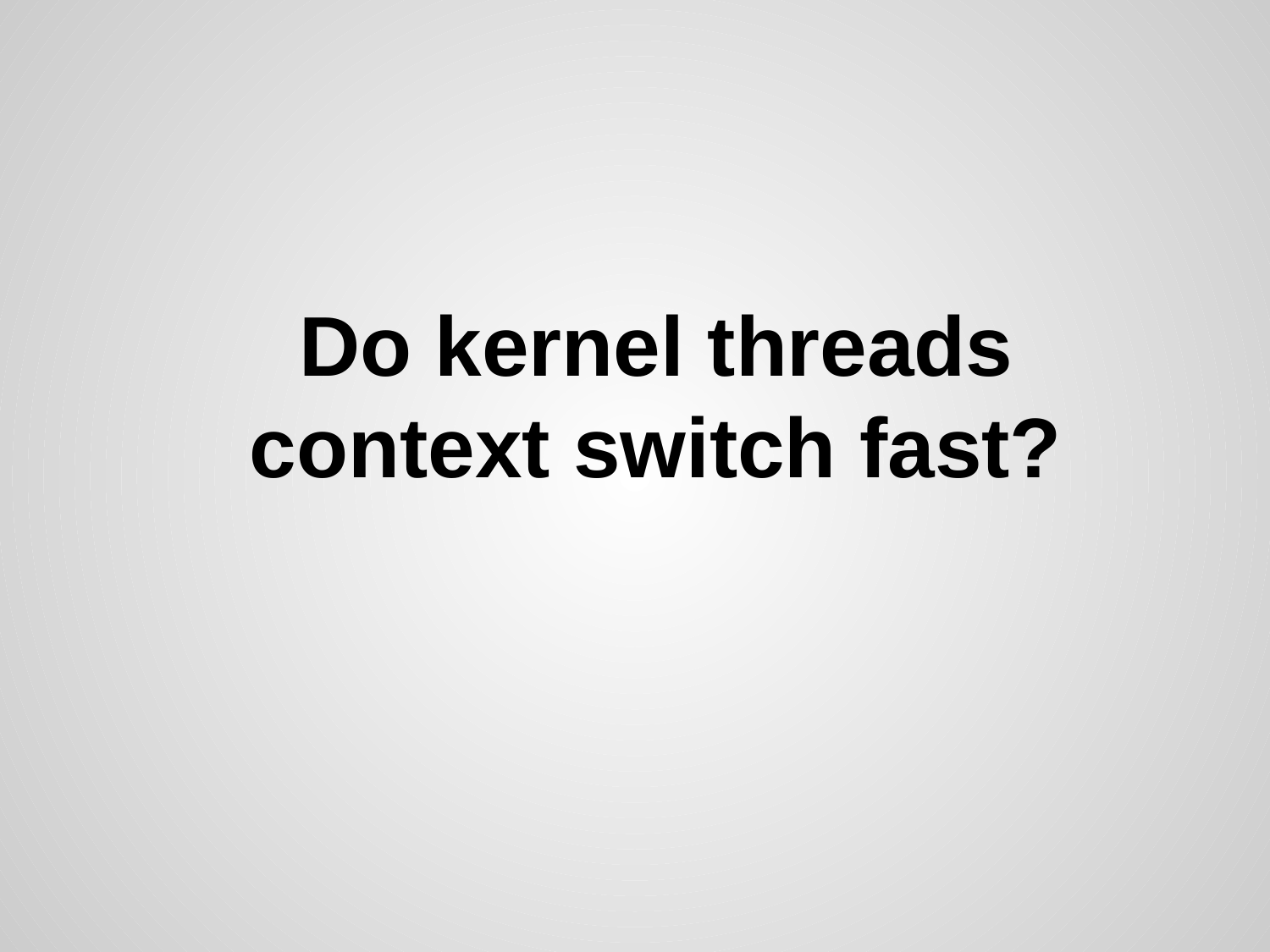

# Do kernel threads
context switch fast?